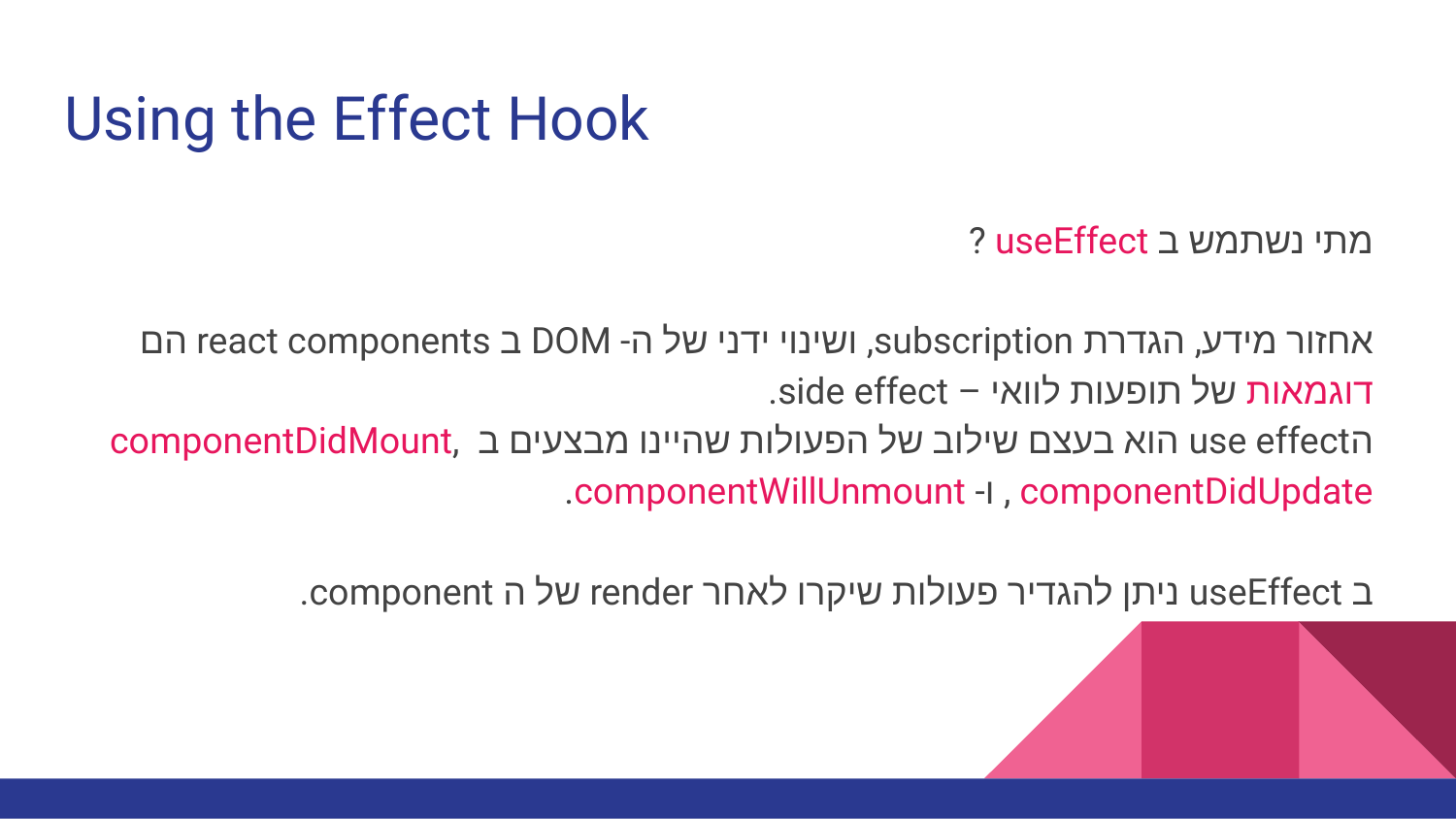

# Using the Effect Hook

מתי נשתמש ב useEffect ?

אחזור מידע, הגדרת subscription, ושינוי ידני של ה- DOM ב react components הם דוגמאות של תופעות לוואי – side effect.
הuse effect הוא בעצם שילוב של הפעולות שהיינו מבצעים ב componentDidMount,  componentDidUpdate , ו- componentWillUnmount.

ב useEffect ניתן להגדיר פעולות שיקרו לאחר render של ה component.